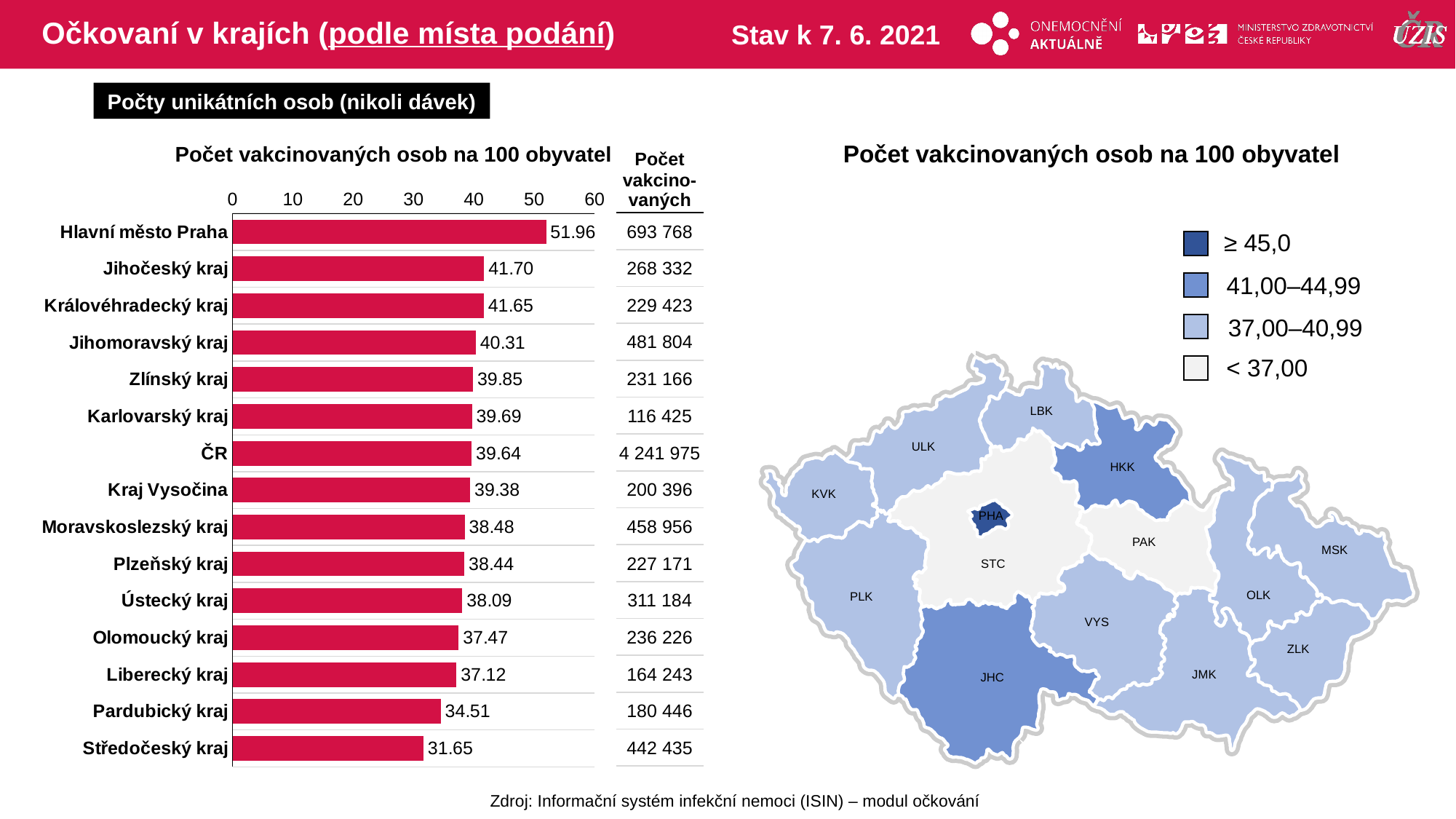

# Očkovaní v krajích (podle místa podání)
Stav k 7. 6. 2021
Počty unikátních osob (nikoli dávek)
Počet vakcinovaných osob na 100 obyvatel
Počet vakcinovaných osob na 100 obyvatel
| Počet vakcino-vaných |
| --- |
| 693 768 |
| 268 332 |
| 229 423 |
| 481 804 |
| 231 166 |
| 116 425 |
| 4 241 975 |
| 200 396 |
| 458 956 |
| 227 171 |
| 311 184 |
| 236 226 |
| 164 243 |
| 180 446 |
| 442 435 |

### Chart

| Category | počet na 1000 |
|---|---|
| Hlavní město Praha | 51.96437078 |
| Jihočeský kraj | 41.69552996 |
| Královéhradecký kraj | 41.65246014 |
| Jihomoravský kraj | 40.30729666 |
| Zlínský kraj | 39.84803118 |
| Karlovarský kraj | 39.69336302 |
| ČR | 39.63804329 |
| Kraj Vysočina | 39.3819814 |
| Moravskoslezský kraj | 38.47609978 |
| Plzeňský kraj | 38.43574304 |
| Ústecký kraj | 38.08843041 |
| Olomoucký kraj | 37.46514793 |
| Liberecký kraj | 37.11907538 |
| Pardubický kraj | 34.51160549 |
| Středočeský kraj | 31.64777893 |
≥ 45,0

41,00–44,99

37,00–40,99

< 37,00

LBK

ULK

HKK

KVK

PHA

PAK
MSK

STC
OLK

PLK

VYS
ZLK
JMK
JHC
Zdroj: Informační systém infekční nemoci (ISIN) – modul očkování